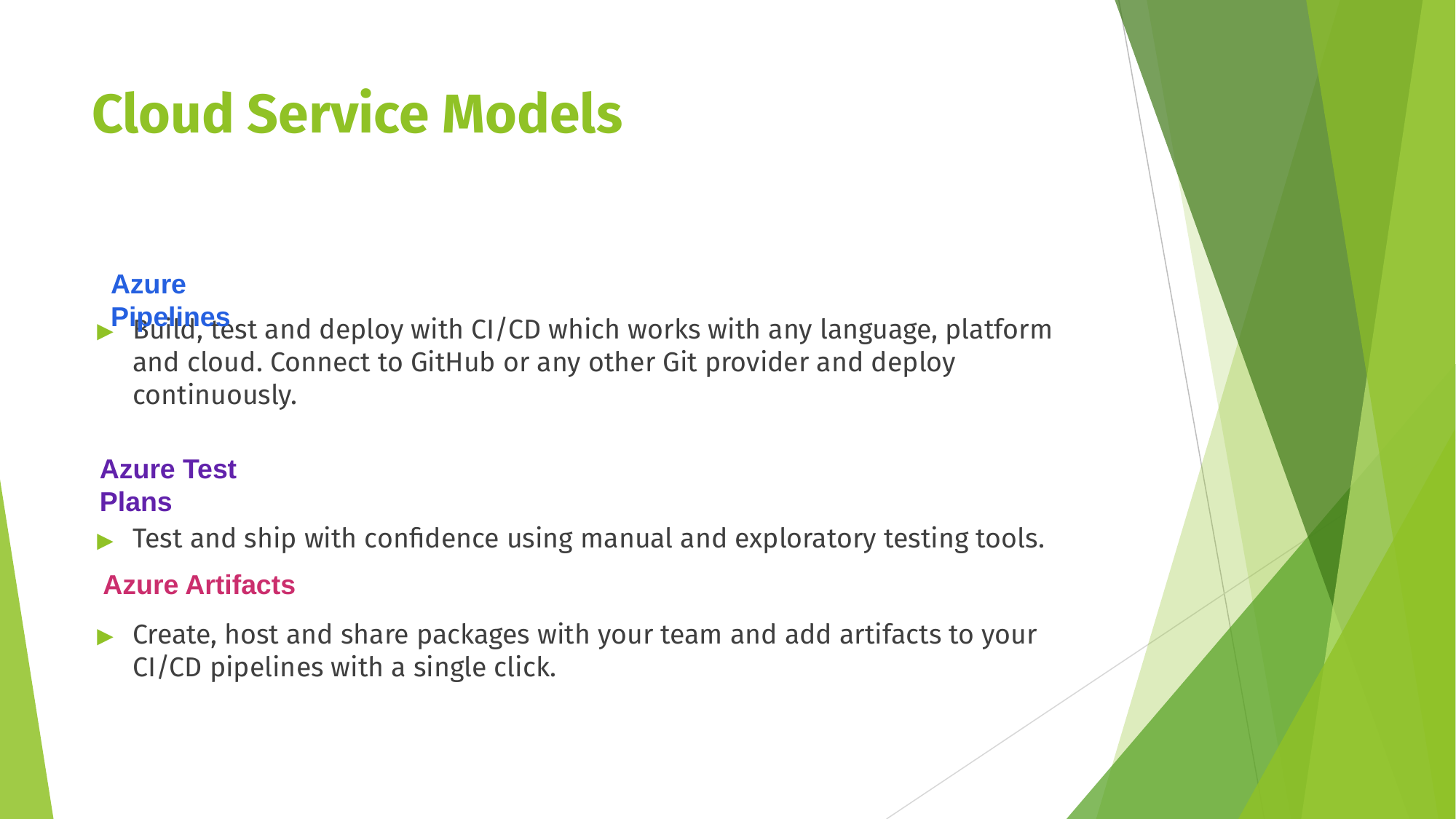

# Cloud Service Models

Build, test and deploy with CI/CD which works with any language, platform and cloud. Connect to GitHub or any other Git provider and deploy continuously.

Test and ship with confidence using manual and exploratory testing tools.

Create, host and share packages with your team and add artifacts to your CI/CD pipelines with a single click.
Azure Pipelines
Azure Test Plans
  Azure Artifacts